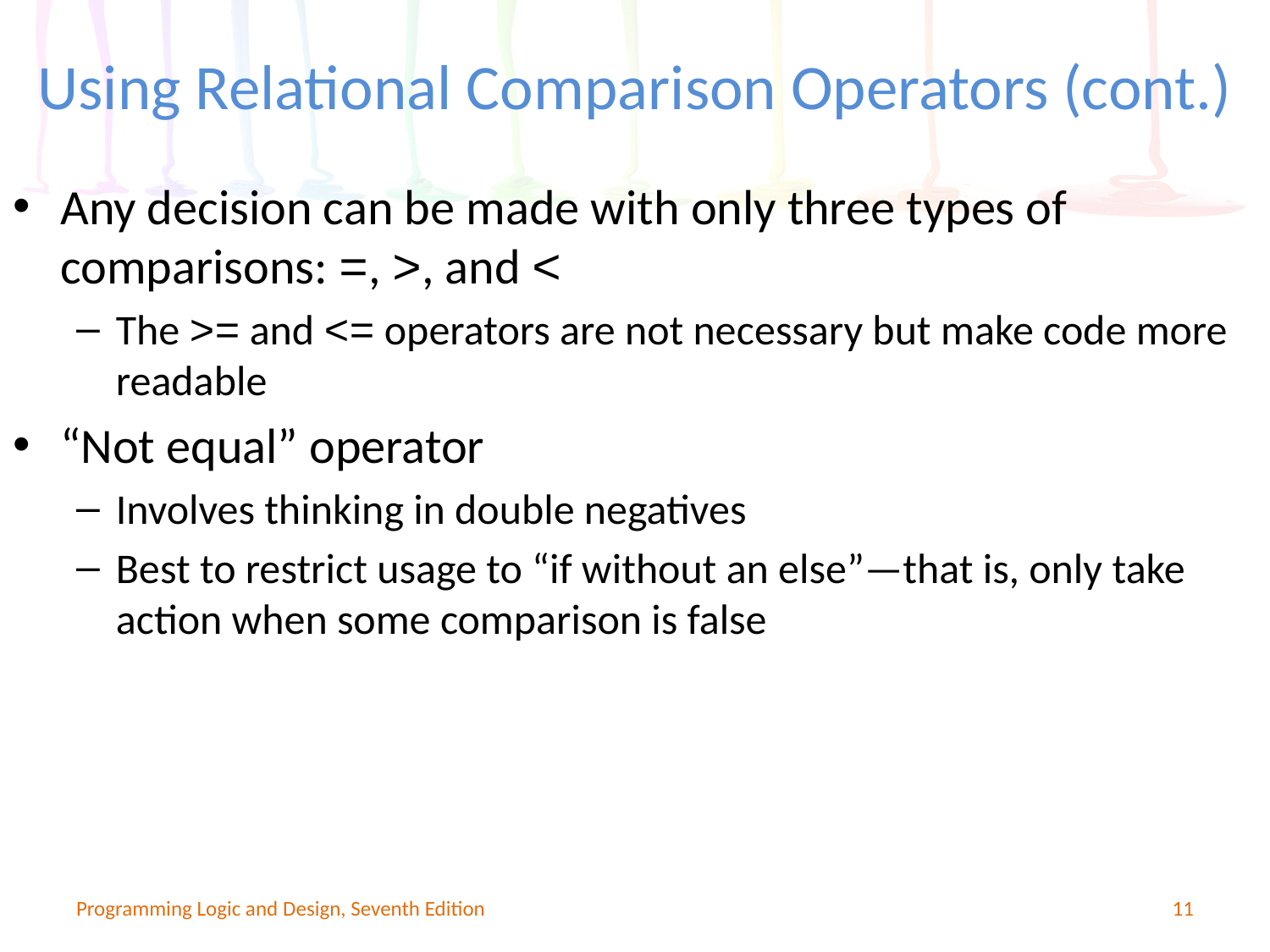

# Using Relational Comparison Operators (cont.)
Any decision can be made with only three types of comparisons: =, >, and <
The >= and <= operators are not necessary but make code more readable
“Not equal” operator
Involves thinking in double negatives
Best to restrict usage to “if without an else”—that is, only take action when some comparison is false
Programming Logic and Design, Seventh Edition
11